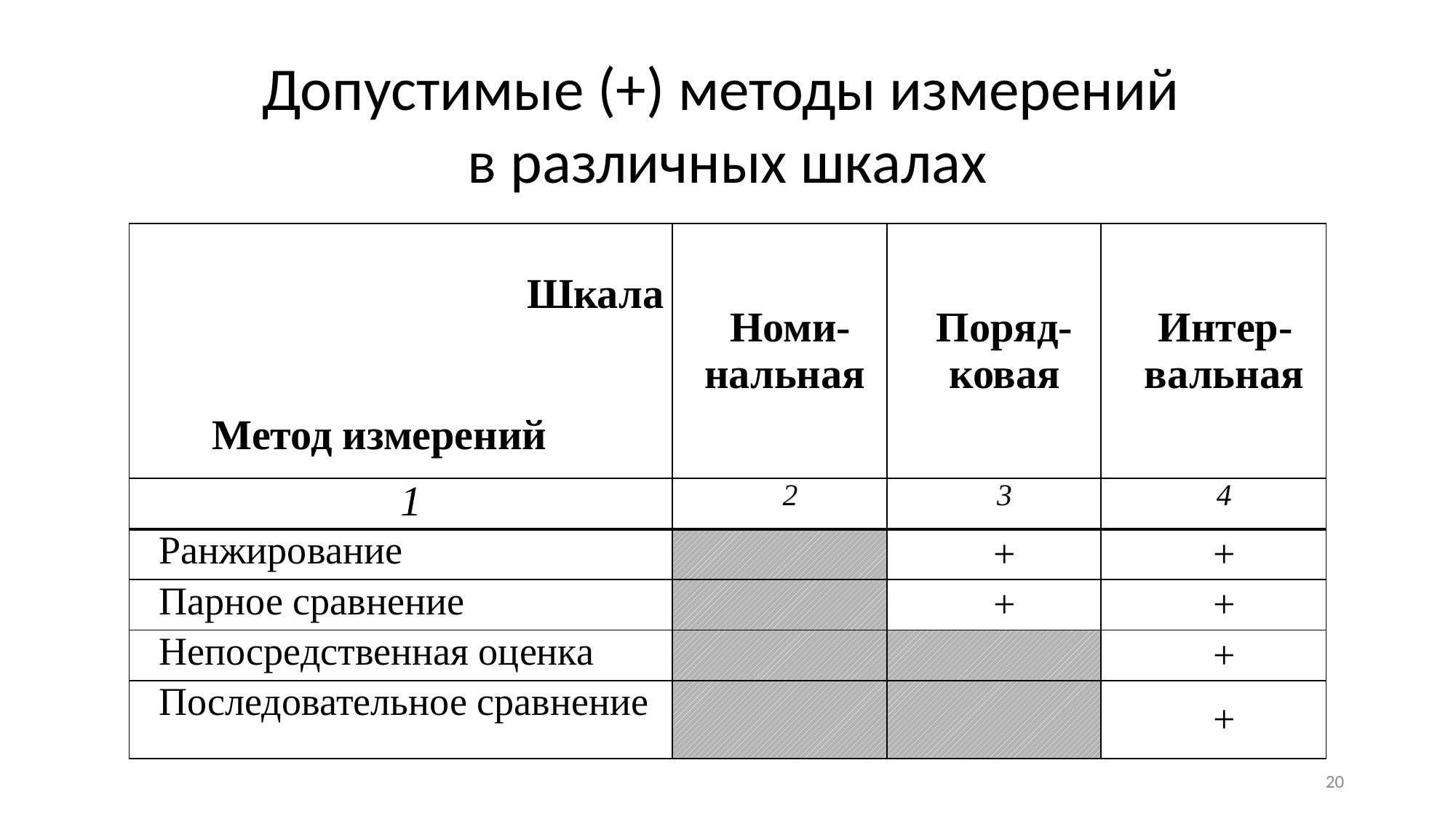

# Допустимые (+) методы измерений в различных шкалах
| Шкала Метод измерений | Номи-нальная | Поряд-ковая | Интер-вальная |
| --- | --- | --- | --- |
| 1 | 2 | 3 | 4 |
| Ранжирование |  | + | + |
| Парное сравнение |  | + | + |
| Непосредственная оценка |  |  | + |
| Последовательное сравнение |  |  | + |
20